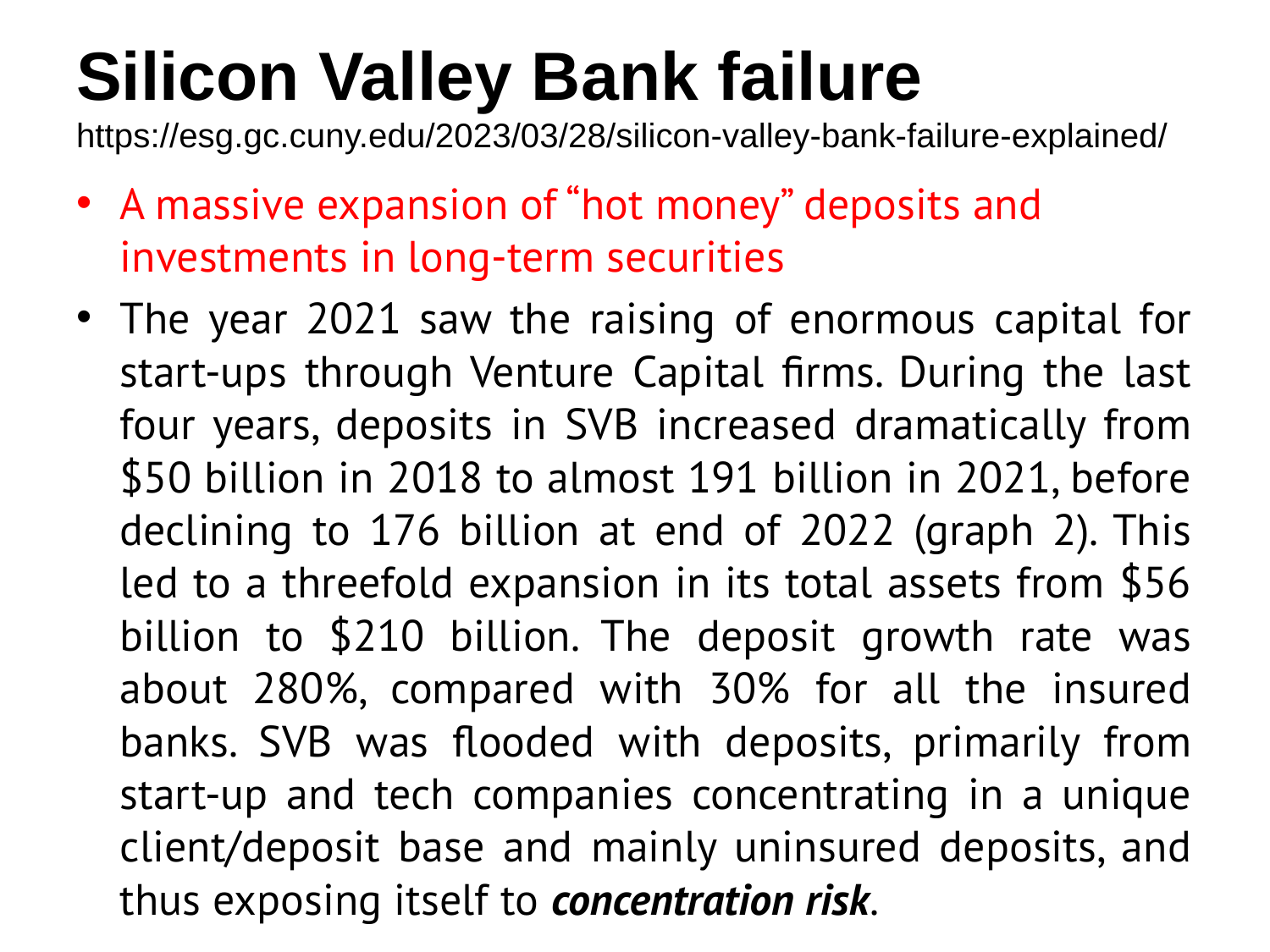

# Silicon Valley Bank failure https://esg.gc.cuny.edu/2023/03/28/silicon-valley-bank-failure-explained/
A massive expansion of “hot money” deposits and investments in long-term securities
The year 2021 saw the raising of enormous capital for start-ups through Venture Capital firms. During the last four years, deposits in SVB increased dramatically from $50 billion in 2018 to almost 191 billion in 2021, before declining to 176 billion at end of 2022 (graph 2). This led to a threefold expansion in its total assets from $56 billion to $210 billion. The deposit growth rate was about 280%, compared with 30% for all the insured banks. SVB was flooded with deposits, primarily from start-up and tech companies concentrating in a unique client/deposit base and mainly uninsured deposits, and thus exposing itself to concentration risk.